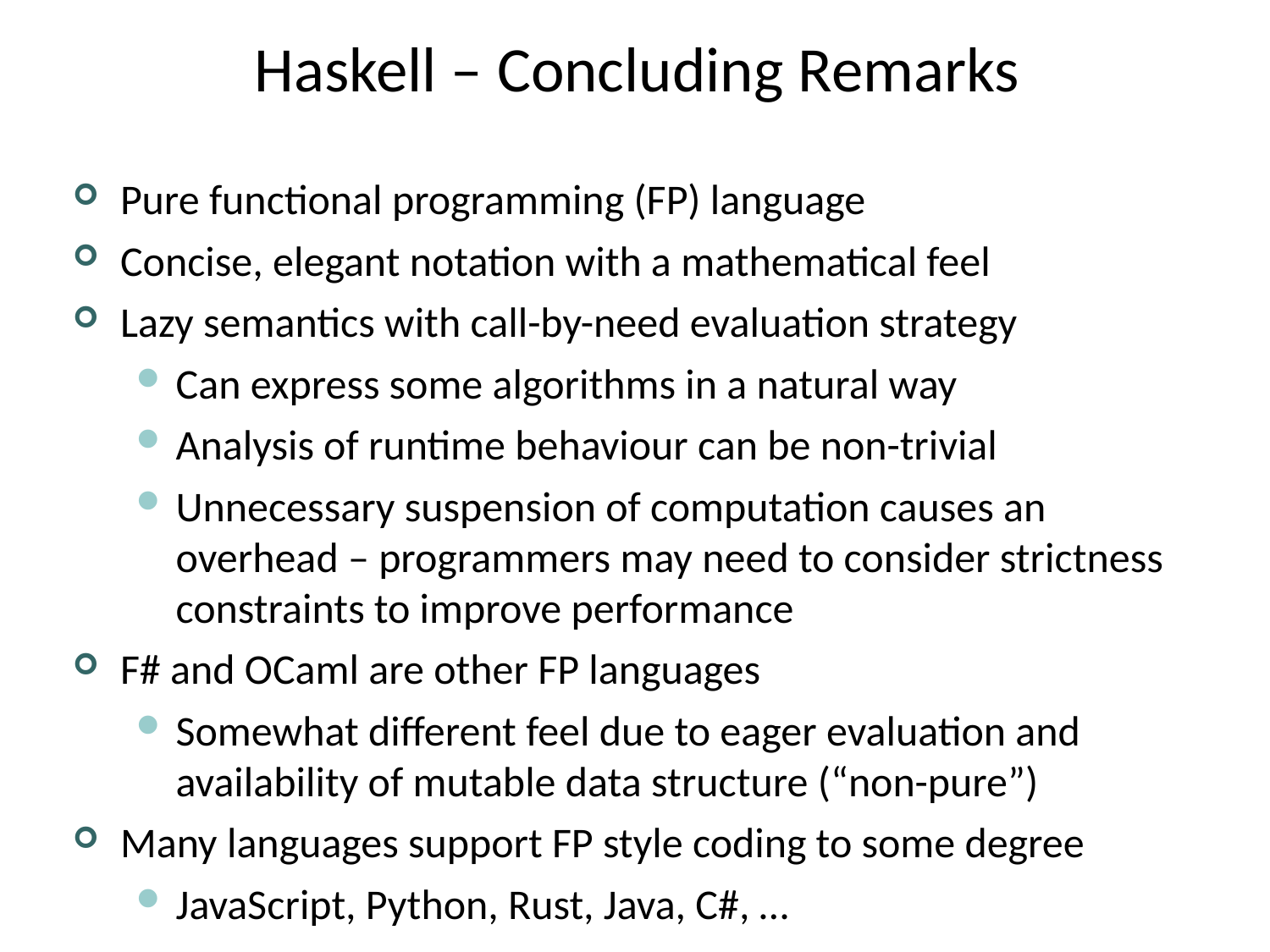

# Haskell – Concluding Remarks
Pure functional programming (FP) language
Concise, elegant notation with a mathematical feel
Lazy semantics with call-by-need evaluation strategy
Can express some algorithms in a natural way
Analysis of runtime behaviour can be non-trivial
Unnecessary suspension of computation causes an  overhead – programmers may need to consider strictness constraints to improve performance
F# and OCaml are other FP languages
Somewhat different feel due to eager evaluation and availability of mutable data structure (“non-pure”)
Many languages support FP style coding to some degree
JavaScript, Python, Rust, Java, C#, …